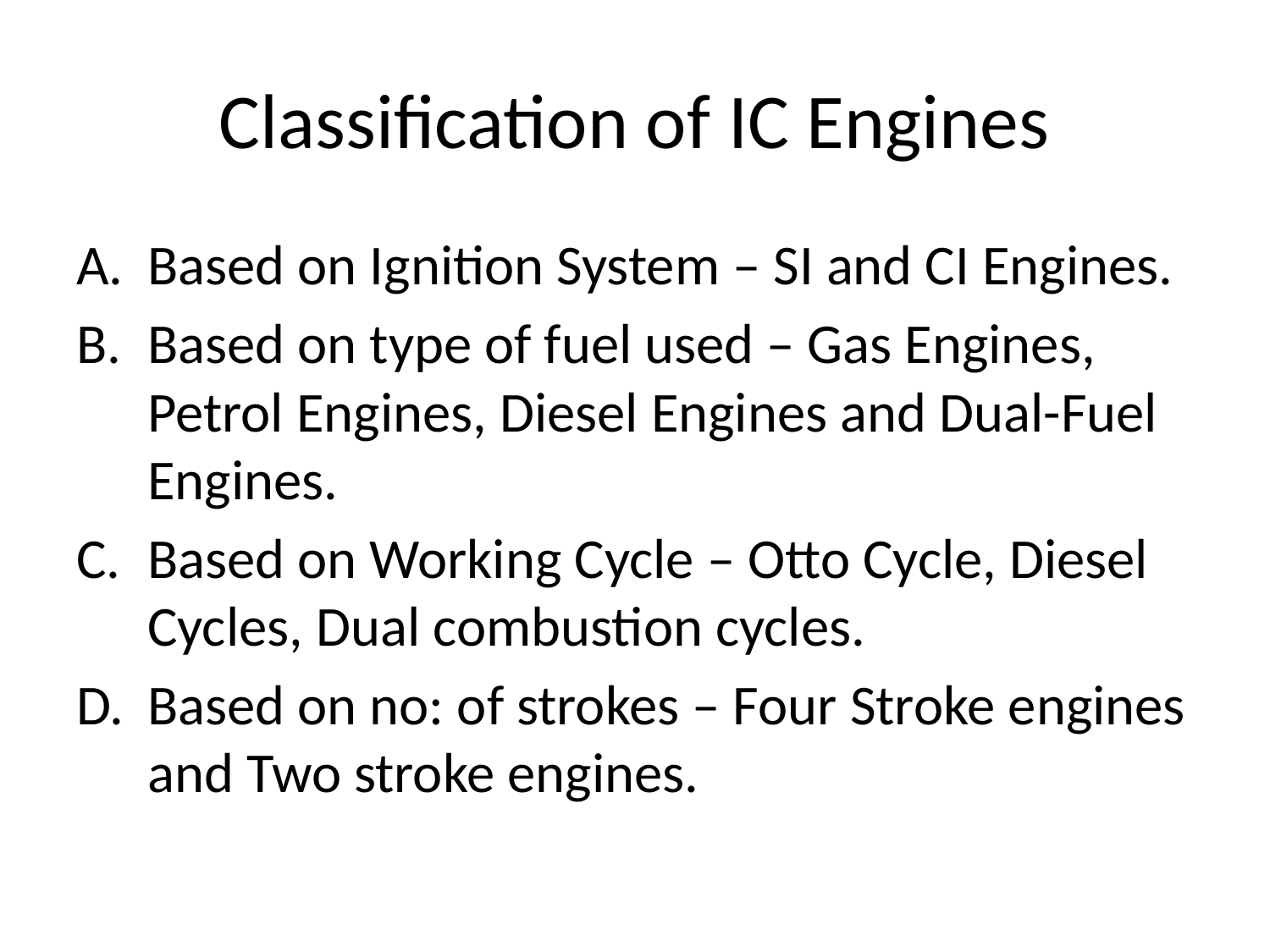

# Classification of IC Engines
Based on Ignition System – SI and CI Engines.
Based on type of fuel used – Gas Engines, Petrol Engines, Diesel Engines and Dual-Fuel Engines.
Based on Working Cycle – Otto Cycle, Diesel Cycles, Dual combustion cycles.
Based on no: of strokes – Four Stroke engines and Two stroke engines.